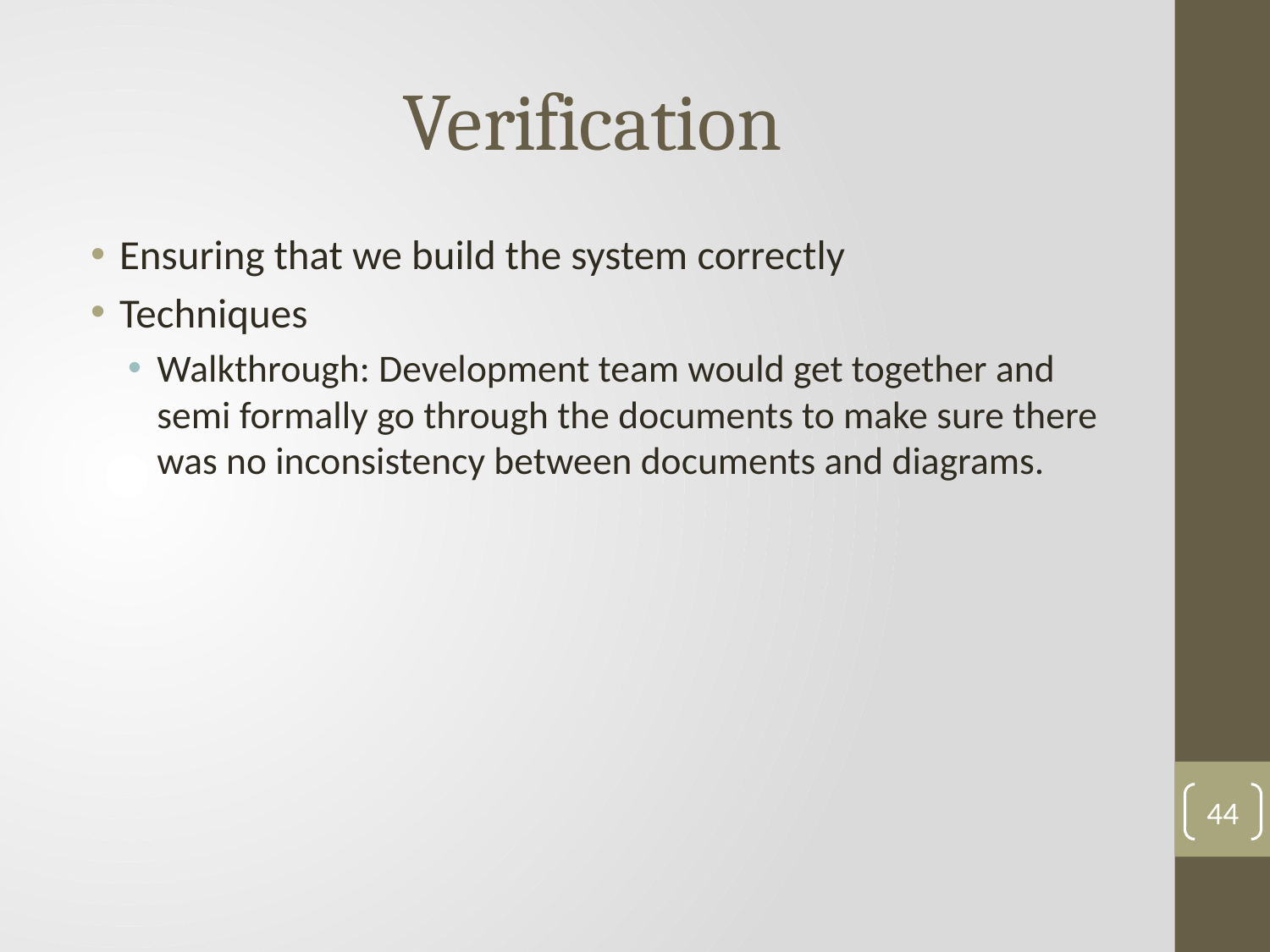

# Verification
Ensuring that we build the system correctly
Techniques
Walkthrough: Development team would get together and semi formally go through the documents to make sure there was no inconsistency between documents and diagrams.

44